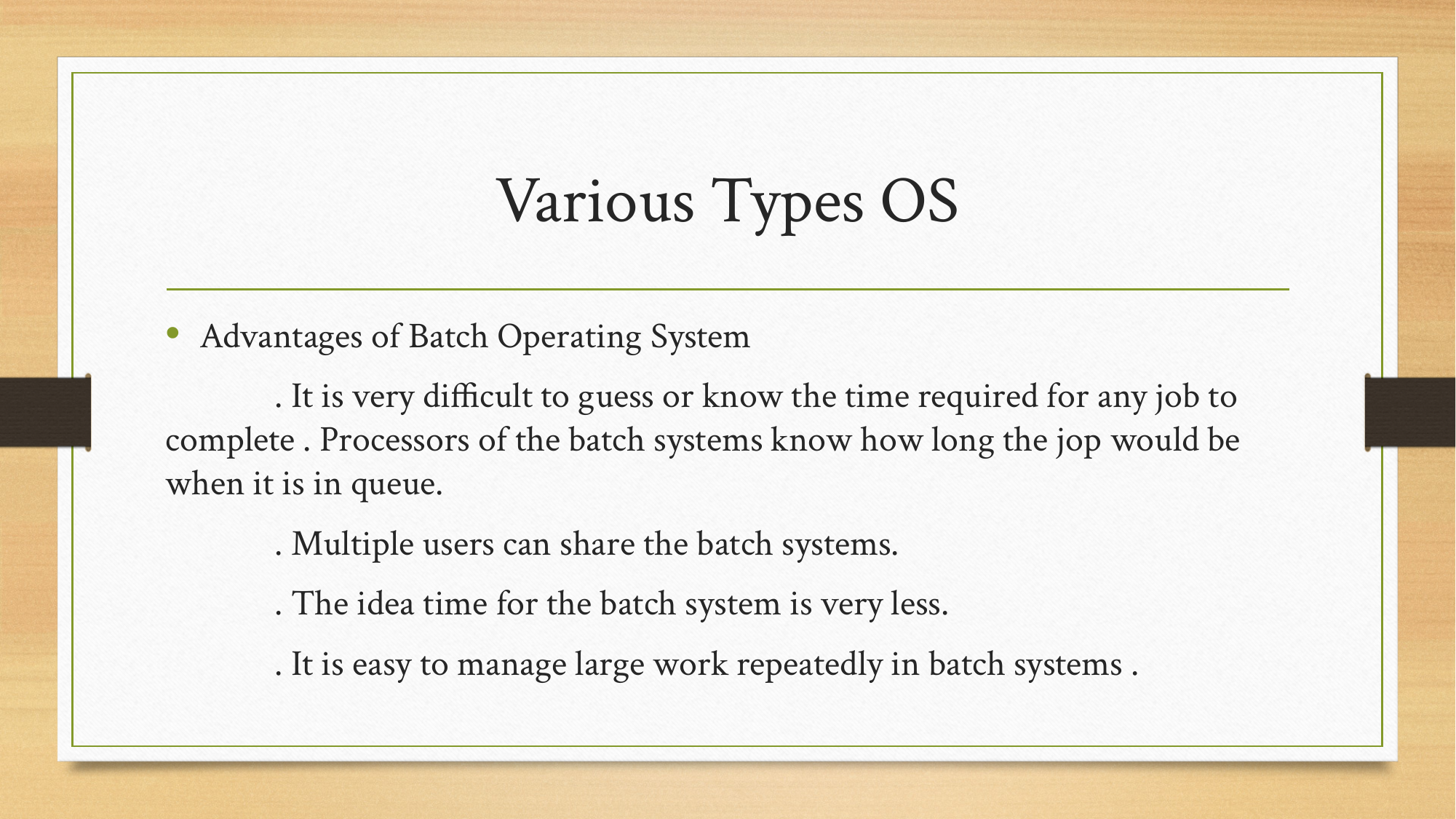

# Various Types OS
Advantages of Batch Operating System
	. It is very difficult to guess or know the time required for any job to complete . Processors of the batch systems know how long the jop would be when it is in queue.
	. Multiple users can share the batch systems.
	. The idea time for the batch system is very less.
	. It is easy to manage large work repeatedly in batch systems .